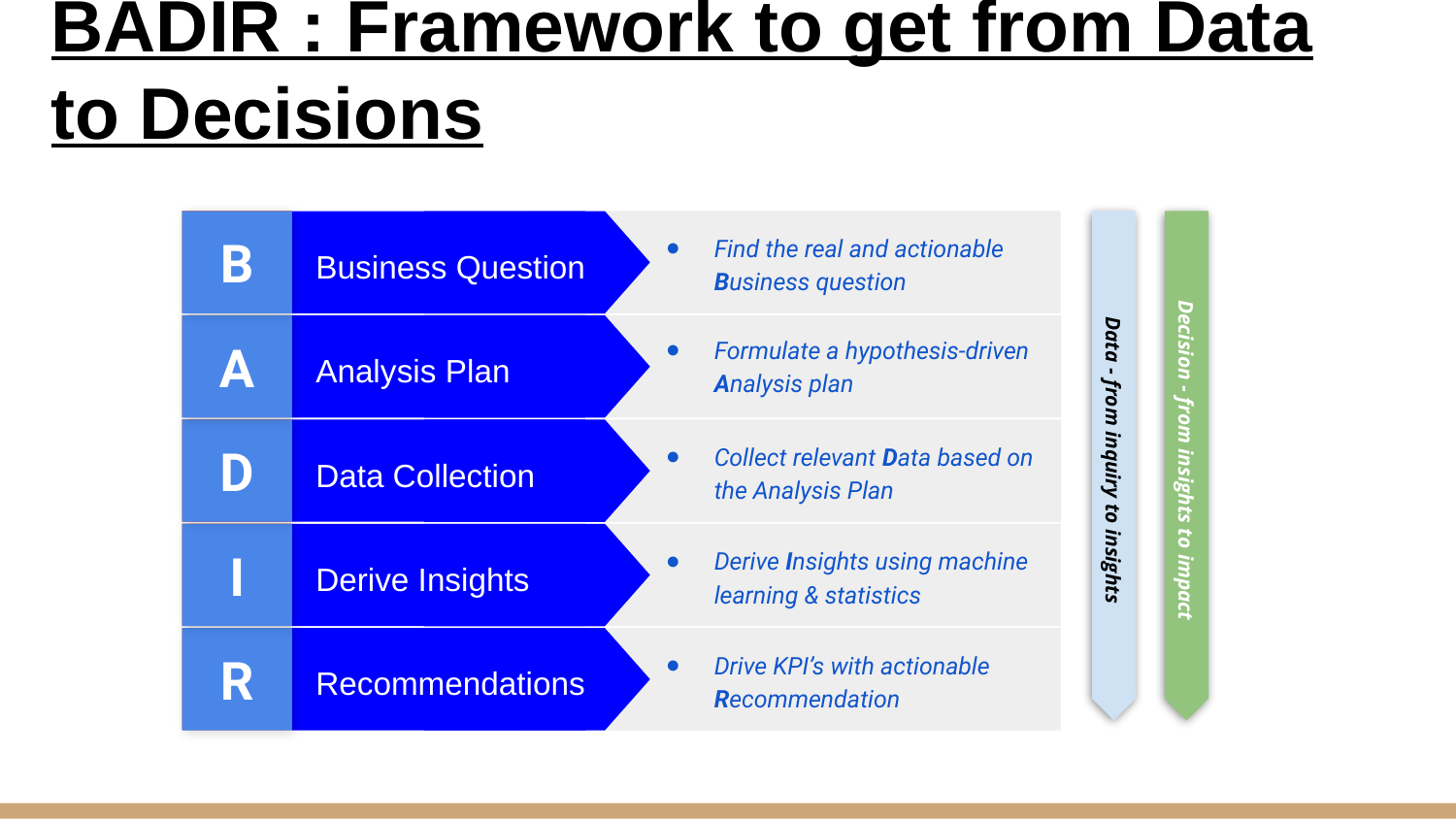

# BADIR : Framework to get from Data to Decisions

B

Find the real and actionable Business question
Business Question

Formulate a hypothesis-driven Analysis plan

A

Analysis Plan

D

Collect relevant Data based on the Analysis Plan
Data Collection
Data - from inquiry to insights
Decision - from insights to impact

I

Derive Insights using machine learning & statistics
Derive Insights

R

Drive KPI’s with actionable Recommendation
Recommendations